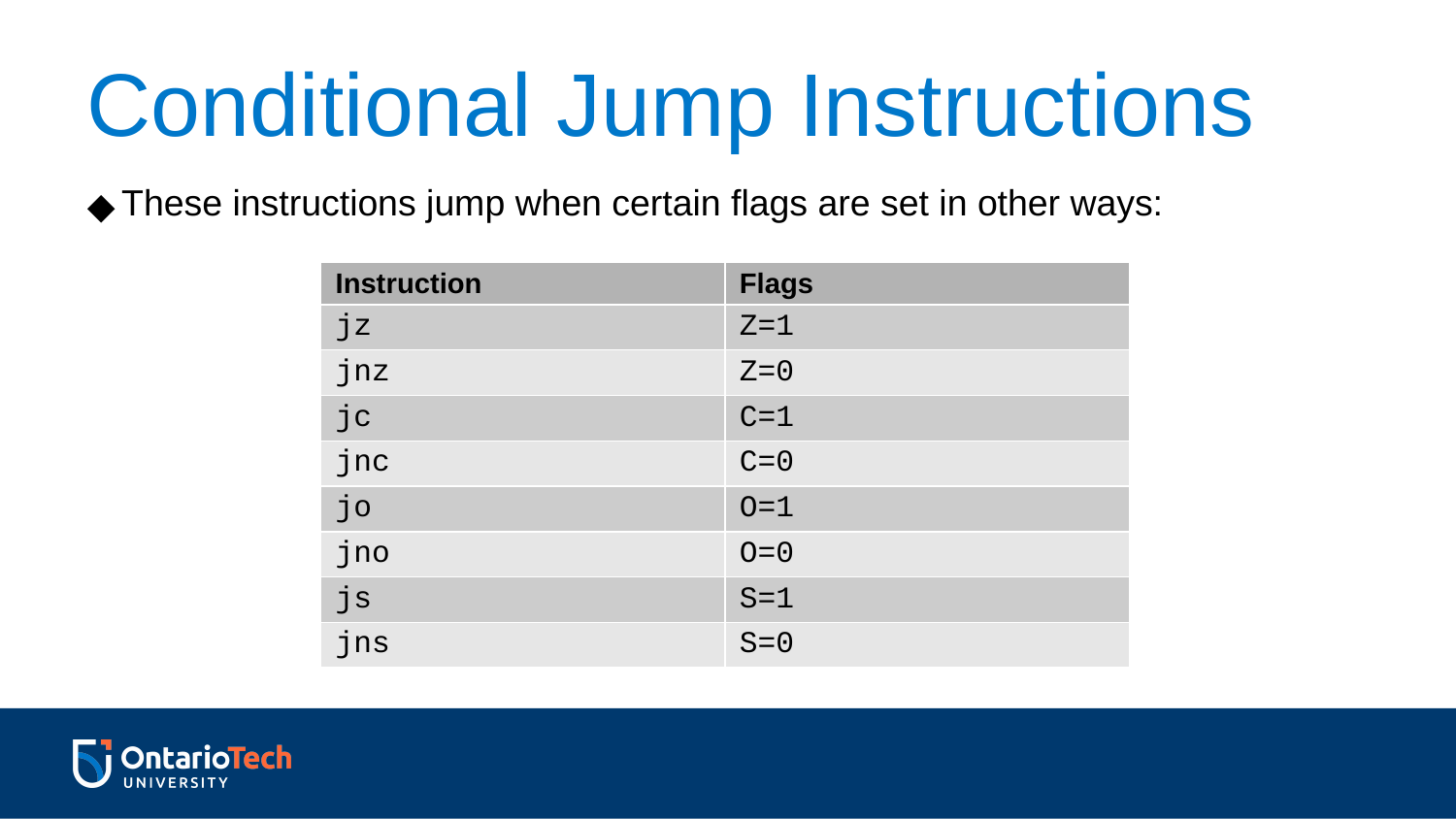

Conditional Jump Instructions
These instructions jump when certain flags are set in other ways:
| Instruction | Flags |
| --- | --- |
| jz | Z=1 |
| jnz | Z=0 |
| jc | C=1 |
| jnc | C=0 |
| jo | O=1 |
| jno | O=0 |
| js | S=1 |
| jns | S=0 |